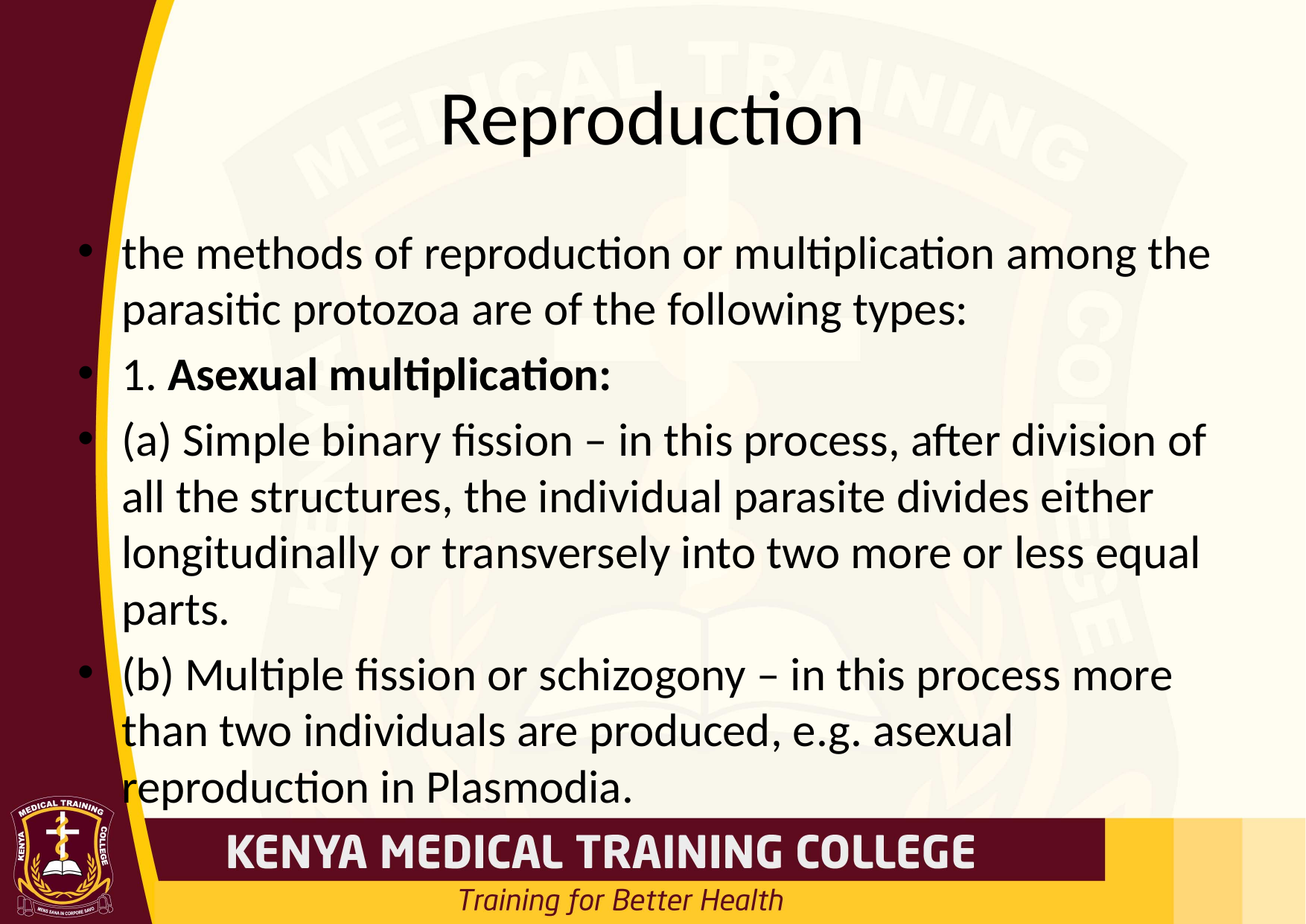

# Reproduction
the methods of reproduction or multiplication among the parasitic protozoa are of the following types:
1. Asexual multiplication:
(a) Simple binary fission – in this process, after division of all the structures, the individual parasite divides either longitudinally or transversely into two more or less equal parts.
(b) Multiple fission or schizogony – in this process more than two individuals are produced, e.g. asexual reproduction in Plasmodia.